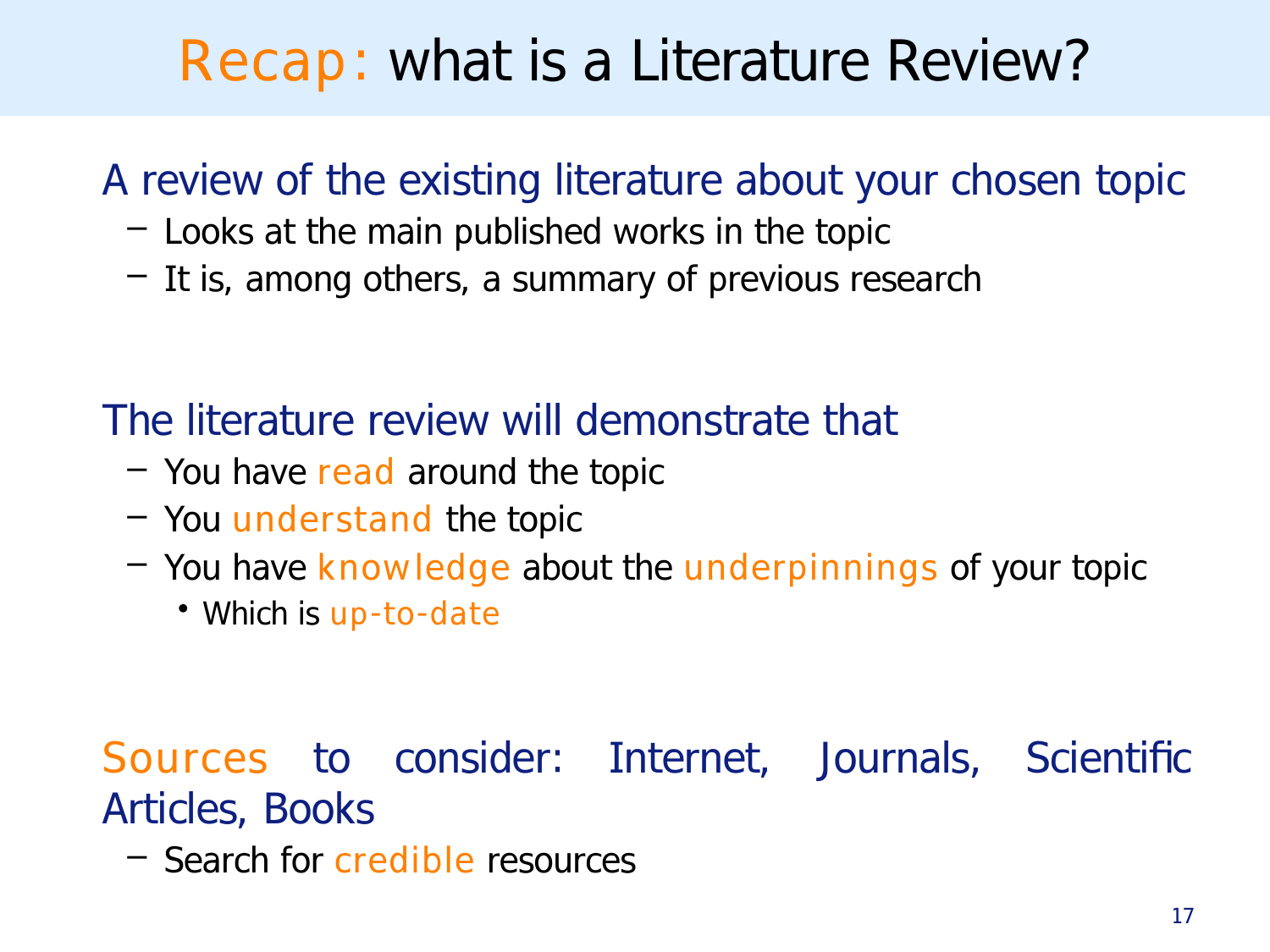

# Recap: what is a Literature Review?
A review of the existing literature about your chosen topic
Looks at the main published works in the topic
It is, among others, a summary of previous research

The literature review will demonstrate that
You have read around the topic
You understand the topic
You have knowledge about the underpinnings of your topic
Which is up-to-date

Sources to consider: Internet, Journals, Scientific Articles, Books
Search for credible resources

17